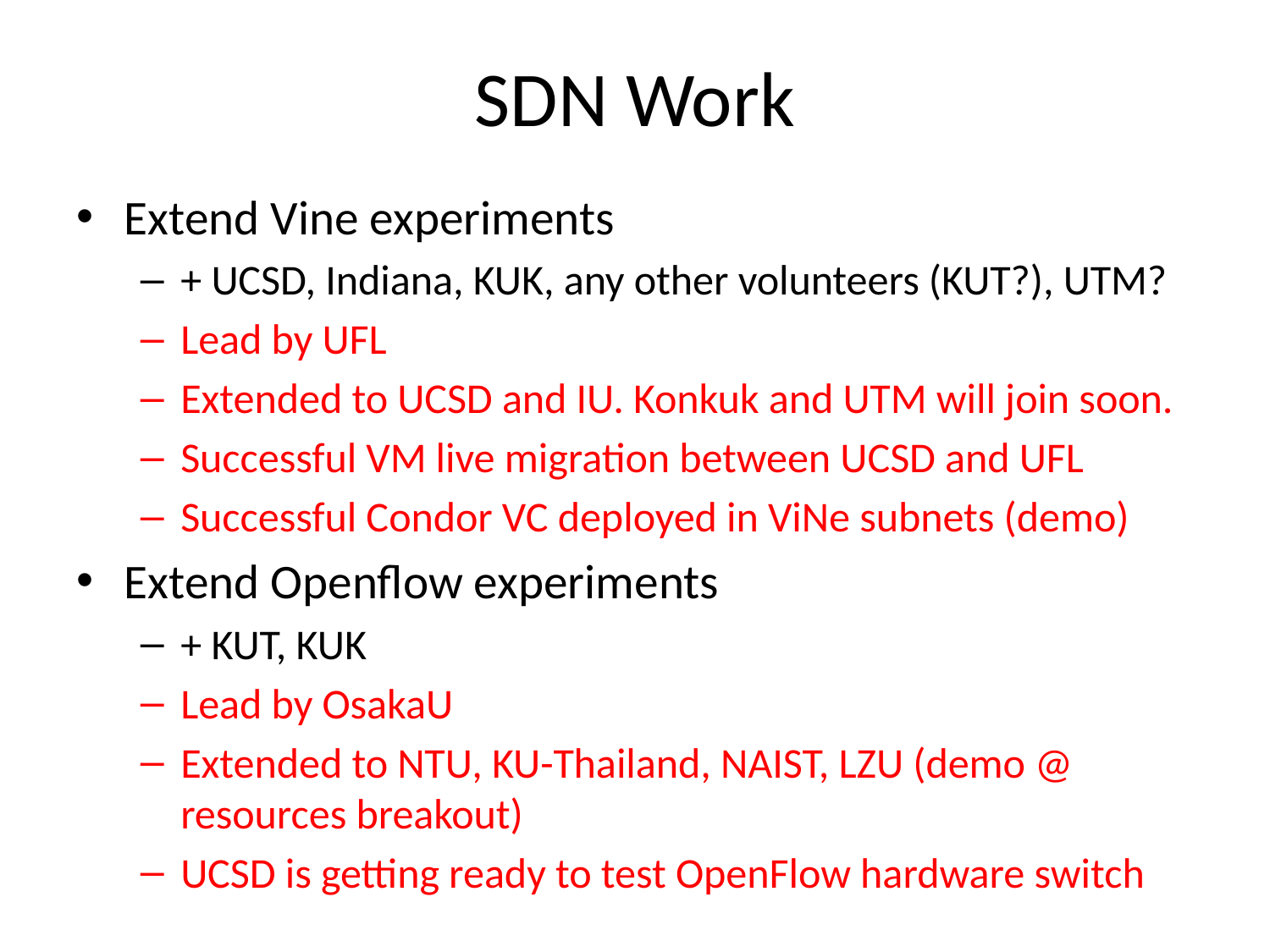

# SDN Work
Extend Vine experiments
+ UCSD, Indiana, KUK, any other volunteers (KUT?), UTM?
Lead by UFL
Extended to UCSD and IU. Konkuk and UTM will join soon.
Successful VM live migration between UCSD and UFL
Successful Condor VC deployed in ViNe subnets (demo)
Extend Openflow experiments
+ KUT, KUK
Lead by OsakaU
Extended to NTU, KU-Thailand, NAIST, LZU (demo @ resources breakout)
UCSD is getting ready to test OpenFlow hardware switch